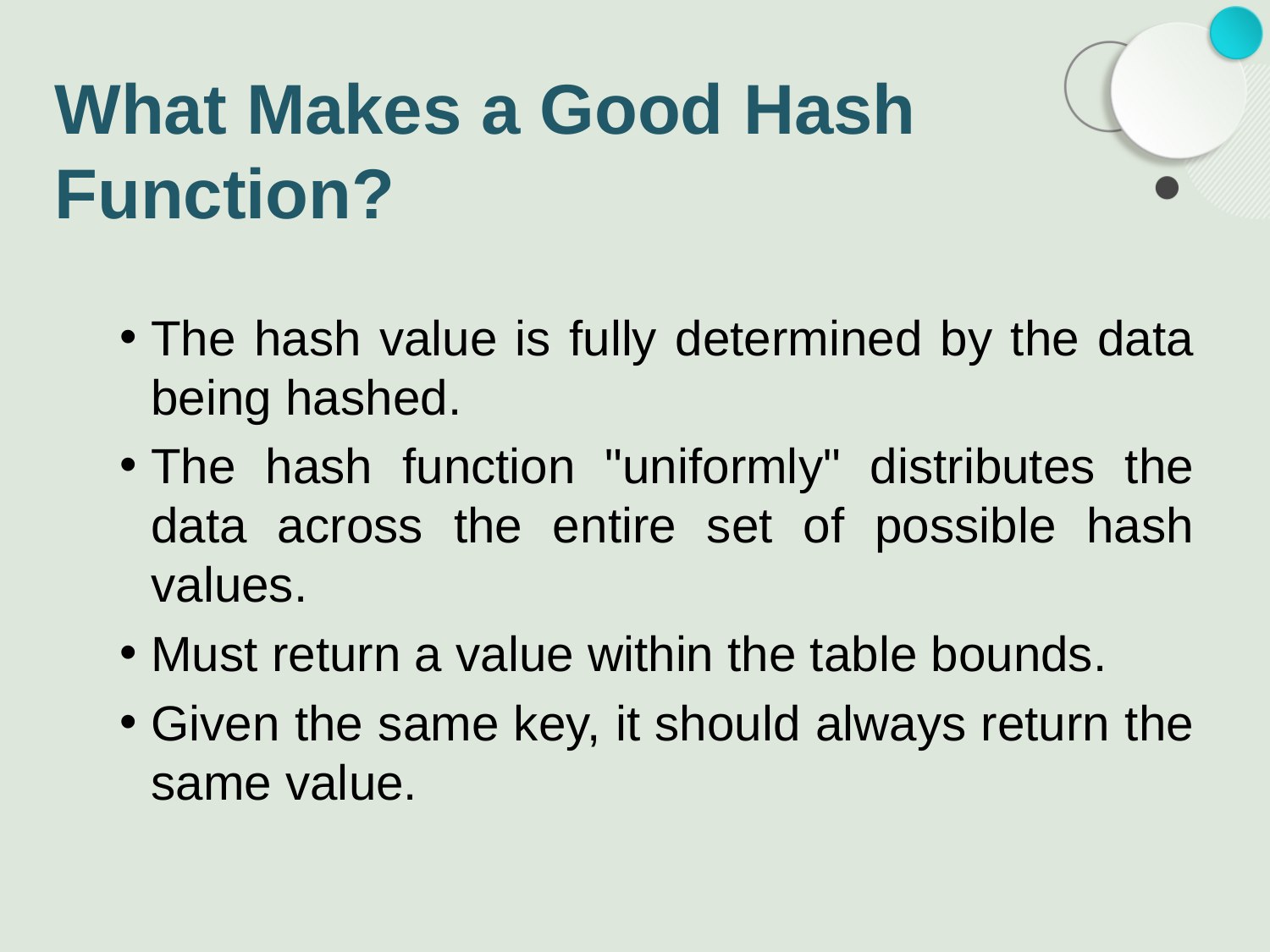

# What Makes a Good Hash Function?
The hash value is fully determined by the data being hashed.
The hash function "uniformly" distributes the data across the entire set of possible hash values.
Must return a value within the table bounds.
Given the same key, it should always return the same value.